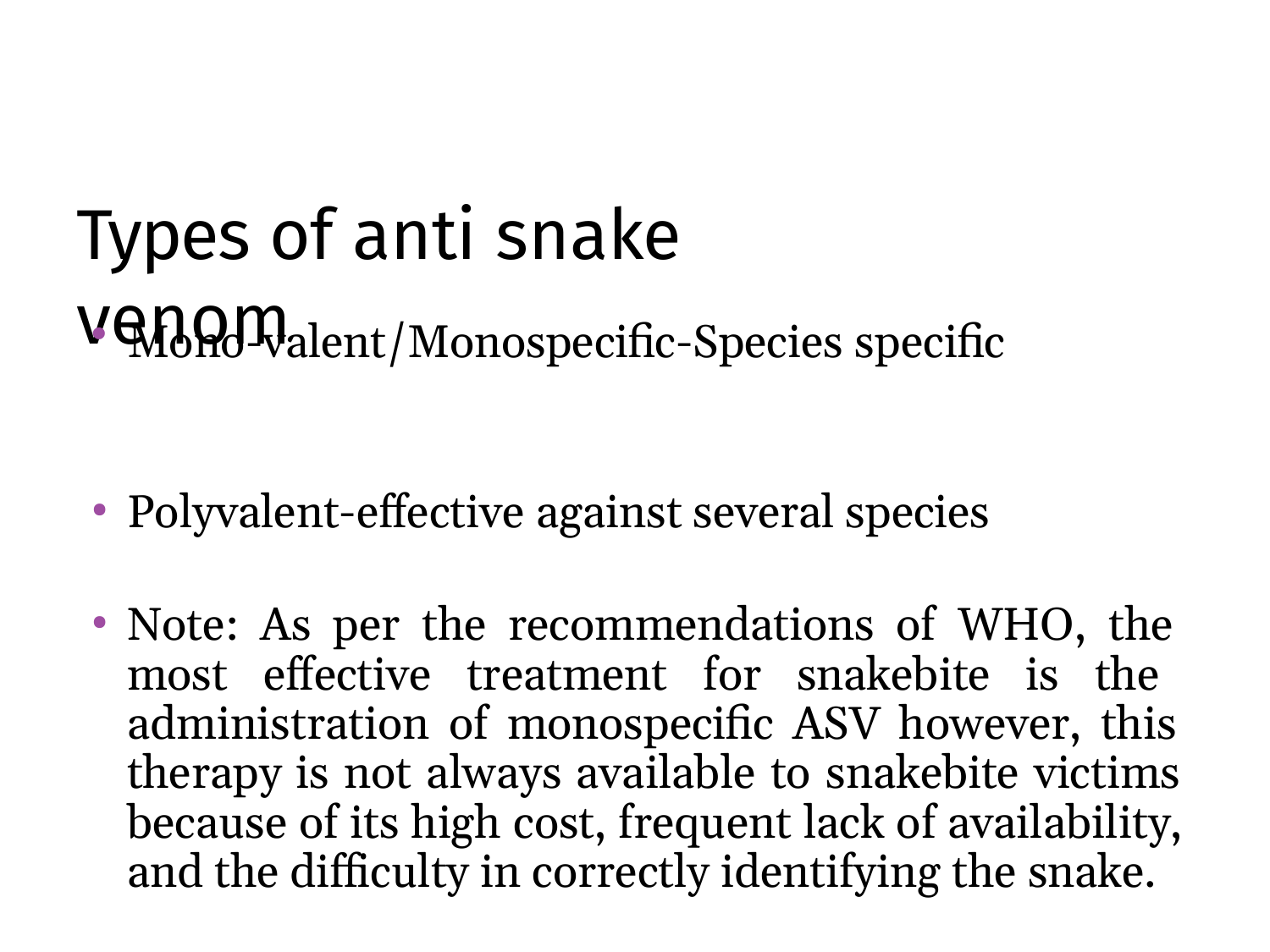

# Types of anti snake venom
Mono-valent/Monospecific-Species specific

Polyvalent-effective against several species

Note: As per the recommendations of WHO, the  most effective treatment for snakebite is the  administration of monospecific ASV however, this  therapy is not always available to snakebite victims  because of its high cost, frequent lack of availability,  and the difficulty in correctly identifying the snake.